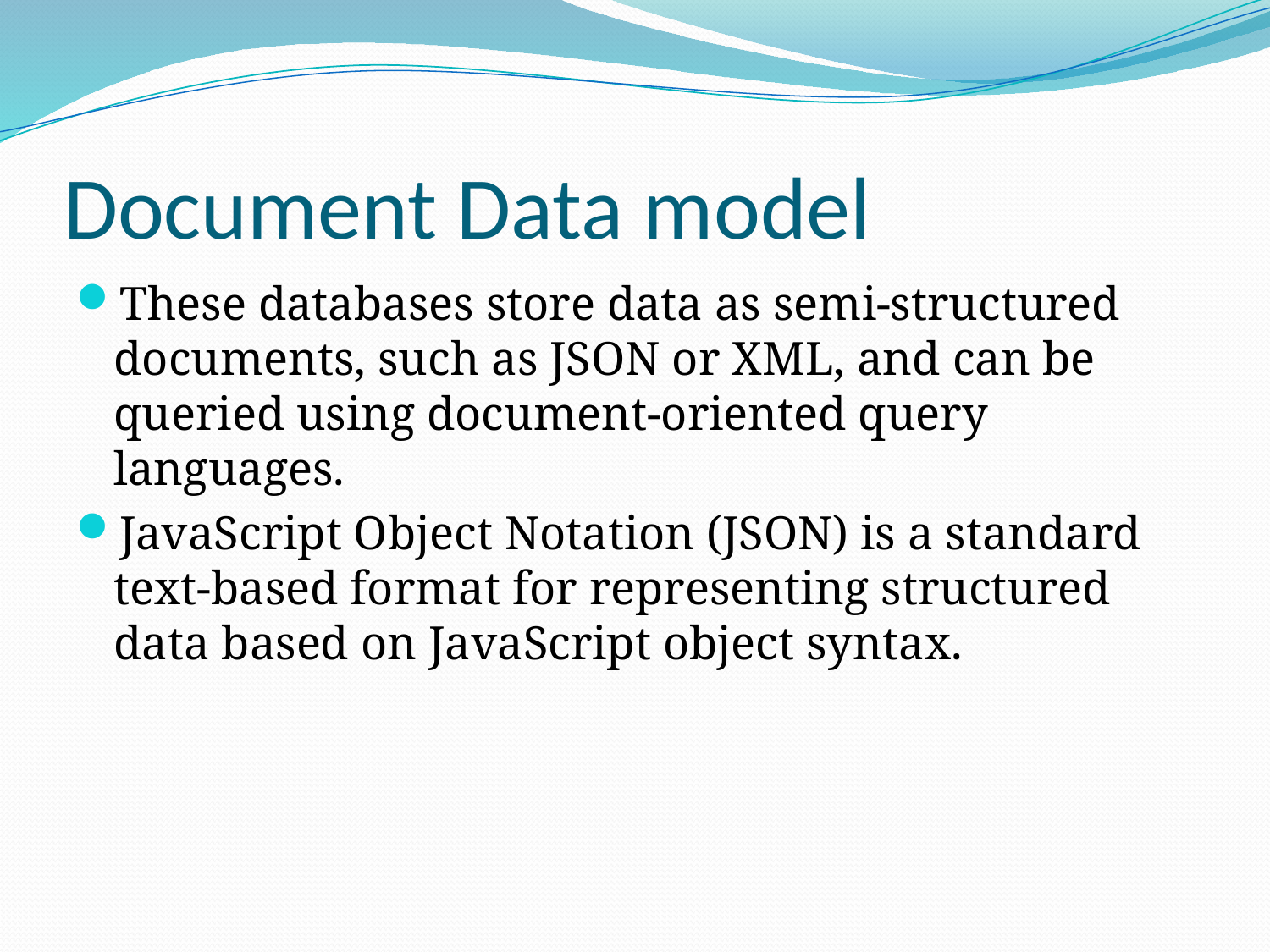

# Document Data model
These databases store data as semi-structured documents, such as JSON or XML, and can be queried using document-oriented query languages.
JavaScript Object Notation (JSON) is a standard text-based format for representing structured data based on JavaScript object syntax.